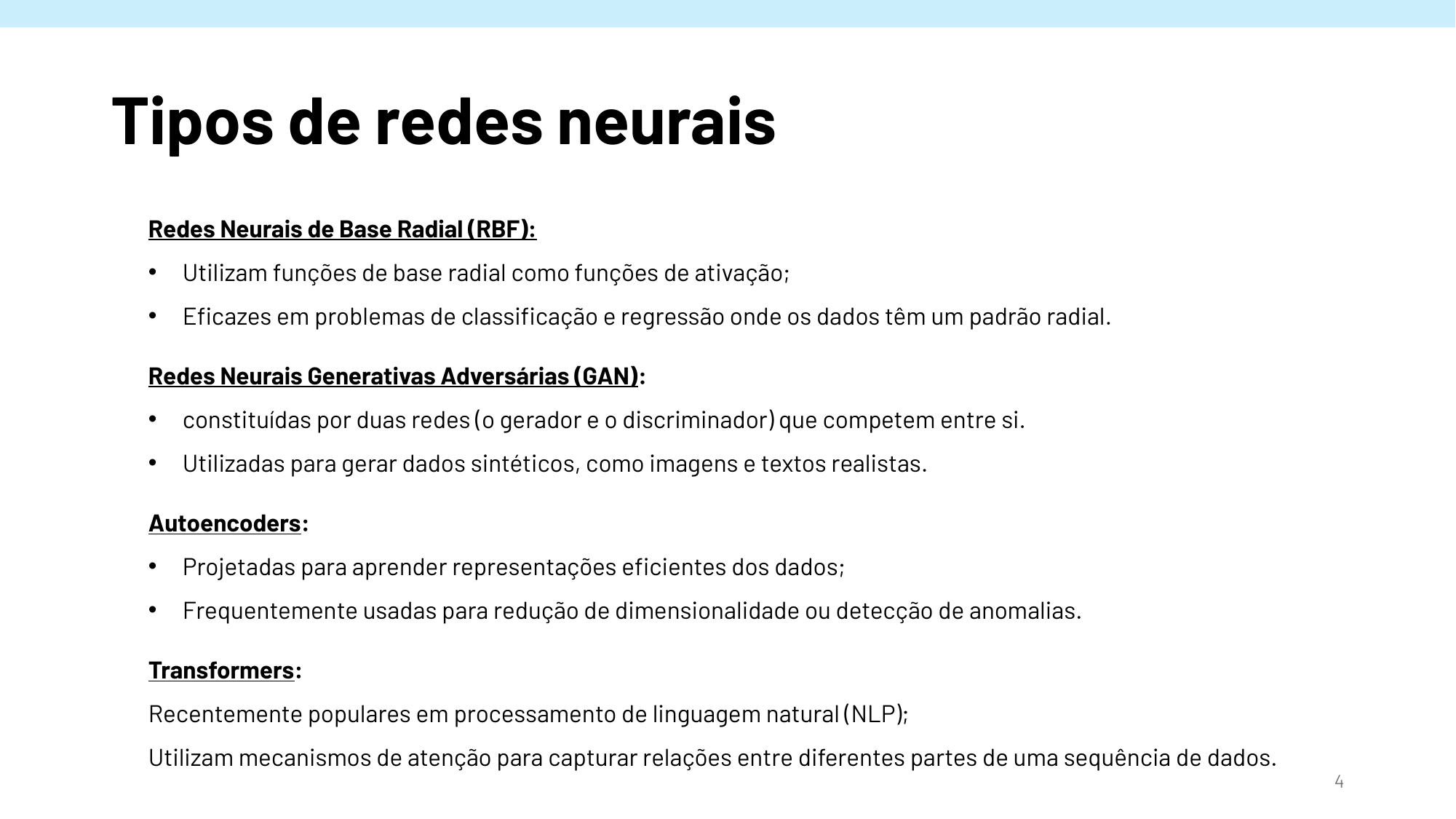

# Tipos de redes neurais
Redes Neurais de Base Radial (RBF):
Utilizam funções de base radial como funções de ativação;
Eficazes em problemas de classificação e regressão onde os dados têm um padrão radial.

Redes Neurais Generativas Adversárias (GAN):
constituídas por duas redes (o gerador e o discriminador) que competem entre si.
Utilizadas para gerar dados sintéticos, como imagens e textos realistas.

Autoencoders:
Projetadas para aprender representações eficientes dos dados;
Frequentemente usadas para redução de dimensionalidade ou detecção de anomalias.

Transformers:
Recentemente populares em processamento de linguagem natural (NLP);
Utilizam mecanismos de atenção para capturar relações entre diferentes partes de uma sequência de dados.
4